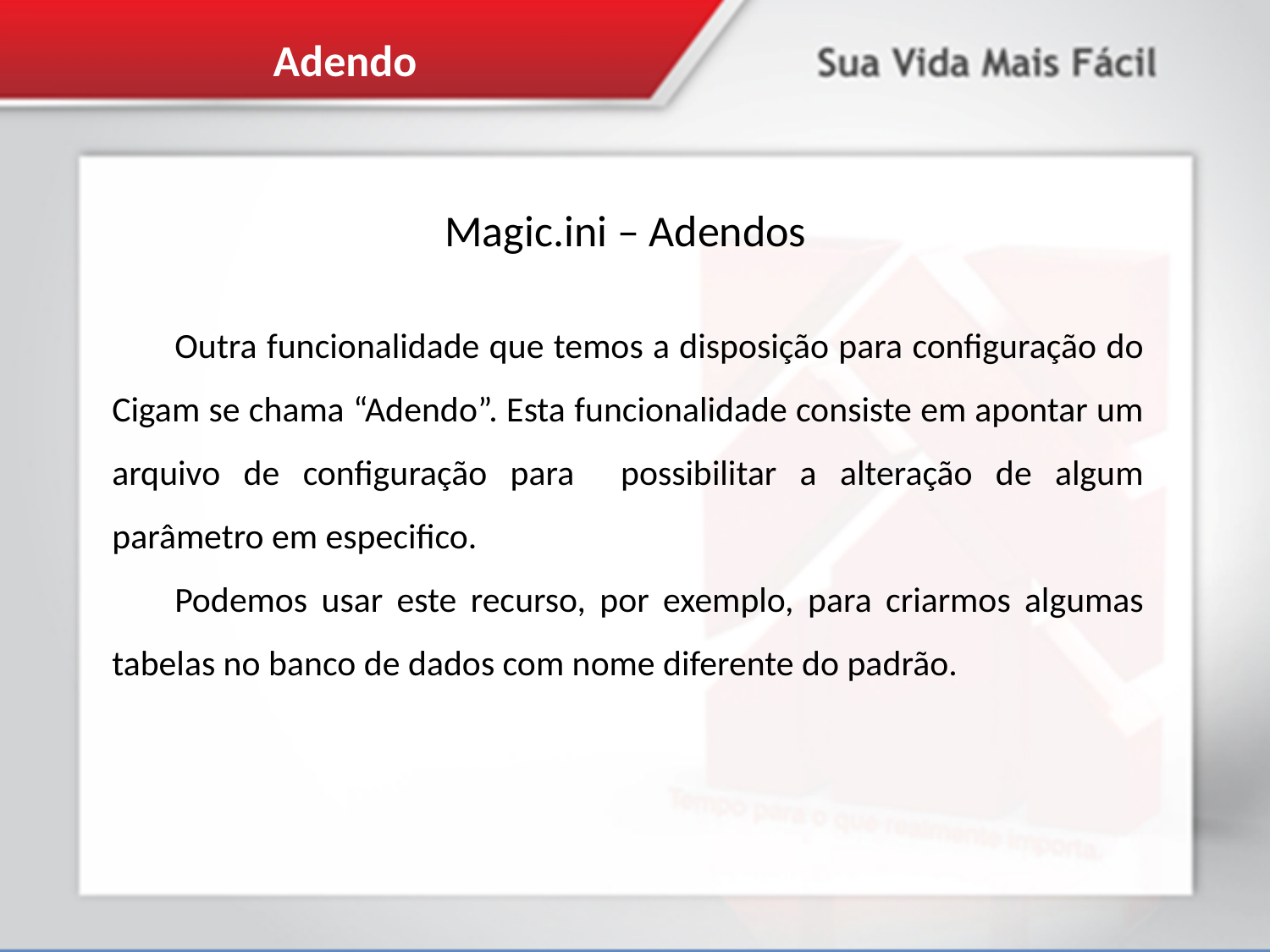

Adendo
Magic.ini – Adendos
Outra funcionalidade que temos a disposição para configuração do Cigam se chama “Adendo”. Esta funcionalidade consiste em apontar um arquivo de configuração para  possibilitar a alteração de algum parâmetro em especifico.
Podemos usar este recurso, por exemplo, para criarmos algumas tabelas no banco de dados com nome diferente do padrão.